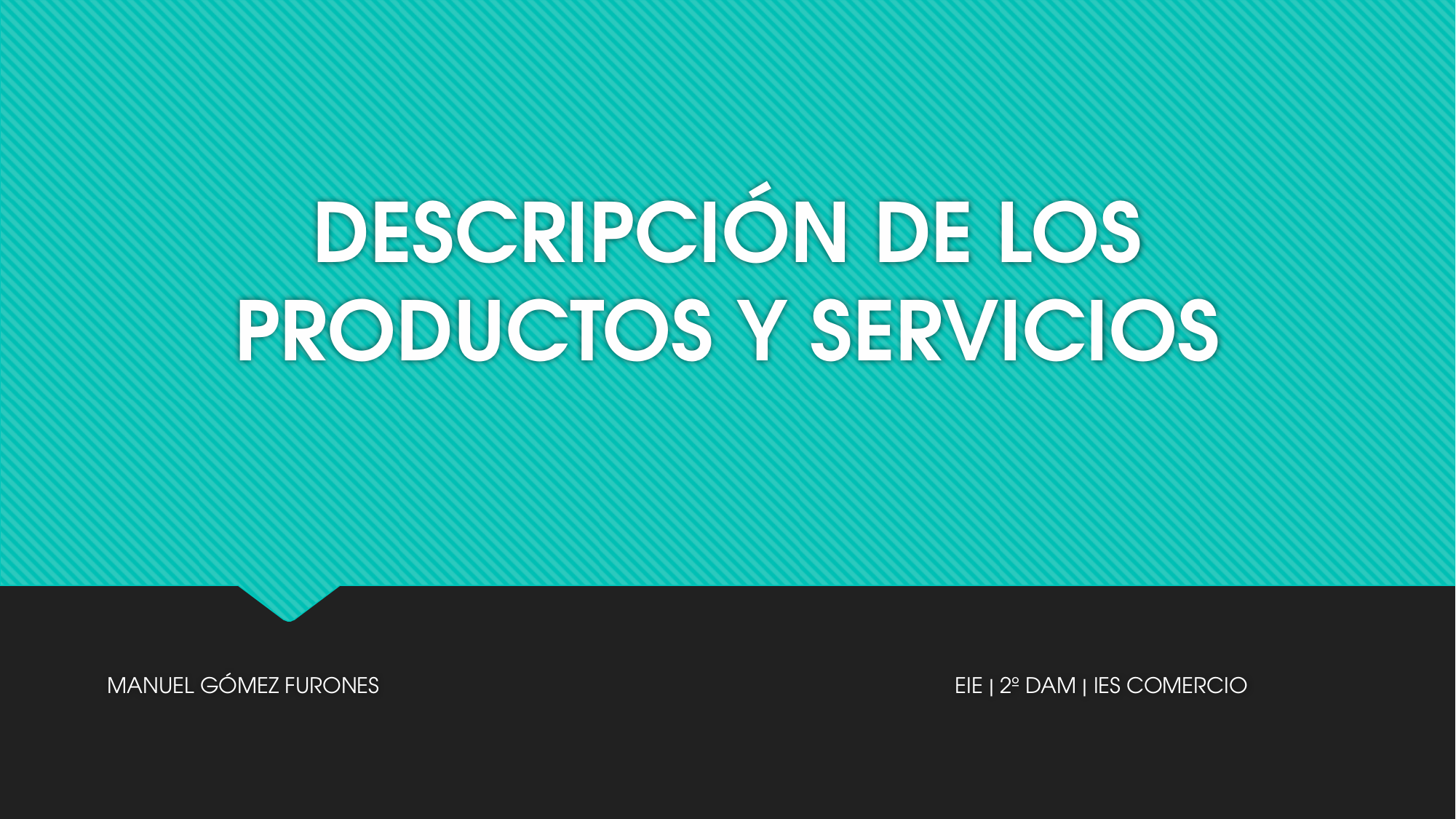

# DESCRIPCIÓN DE LOS PRODUCTOS Y SERVICIOS
MANUEL GÓMEZ FURONES                                                                                                EIE | 2º DAM | IES COMERCIO